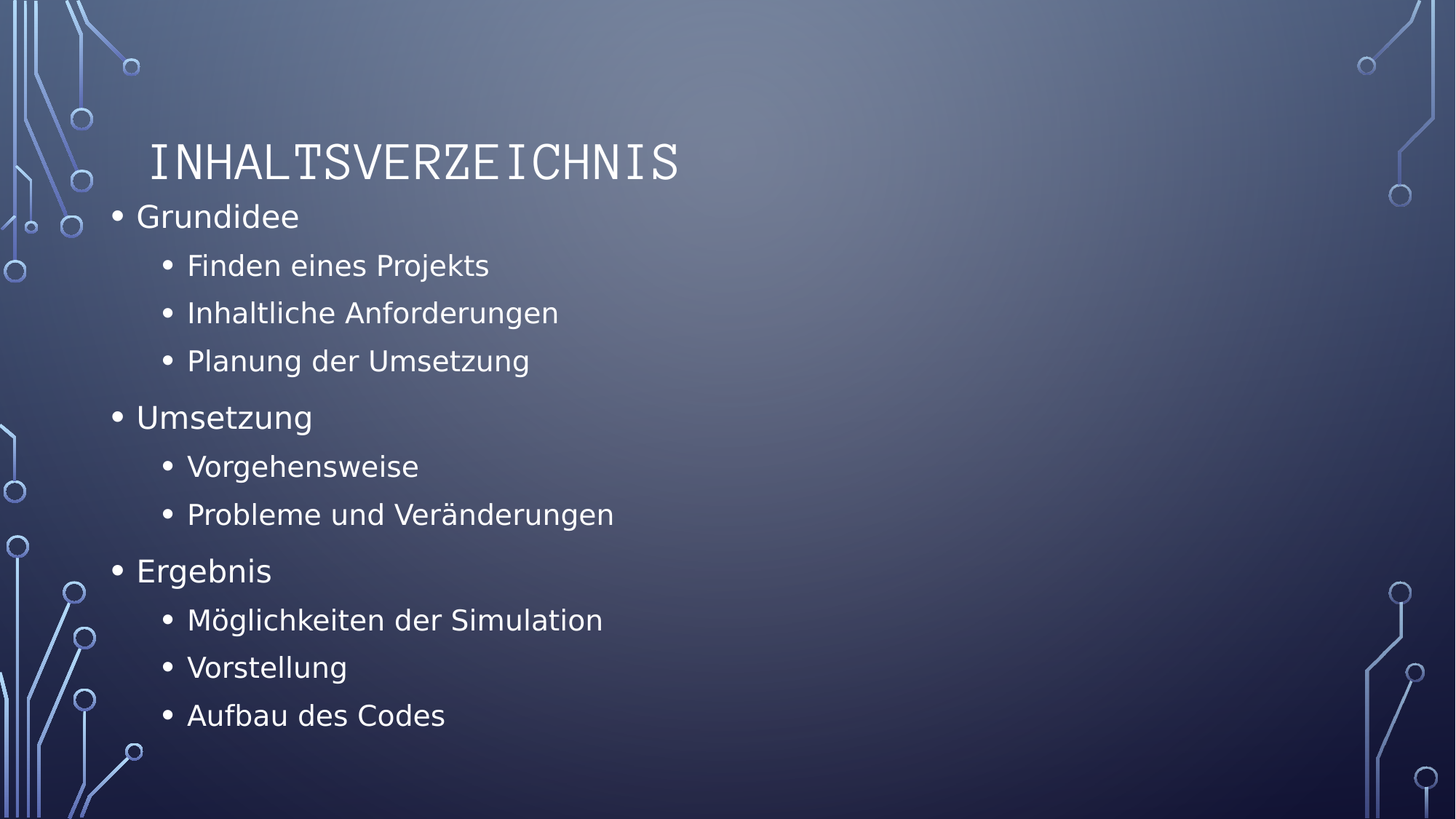

# Inhaltsverzeichnis
Grundidee
Finden eines Projekts
Inhaltliche Anforderungen
Planung der Umsetzung
Umsetzung
Vorgehensweise
Probleme und Veränderungen
Ergebnis
Möglichkeiten der Simulation
Vorstellung
Aufbau des Codes